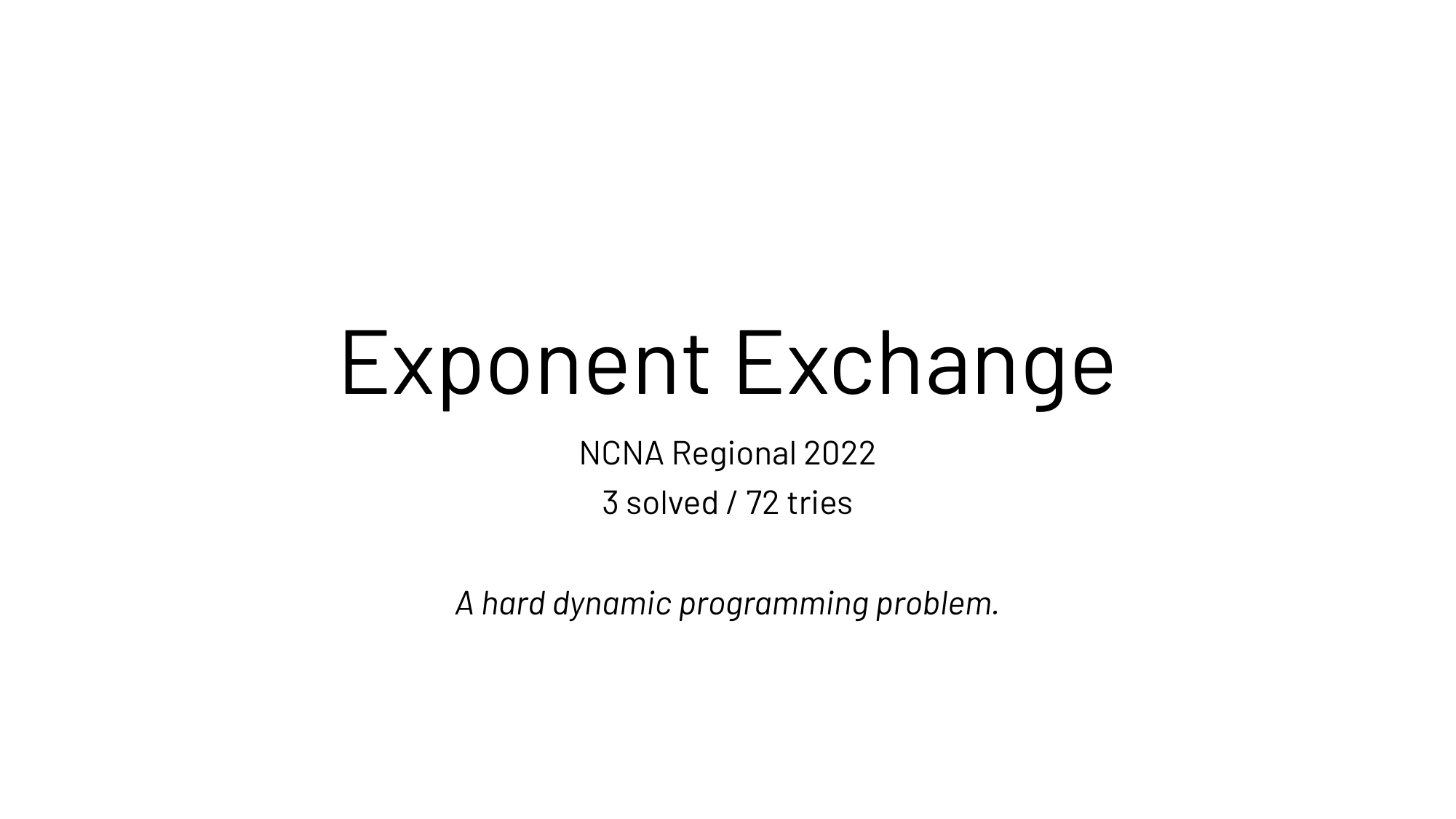

# Exponent Exchange
NCNA Regional 2022
3 solved / 72 tries

A hard dynamic programming problem.